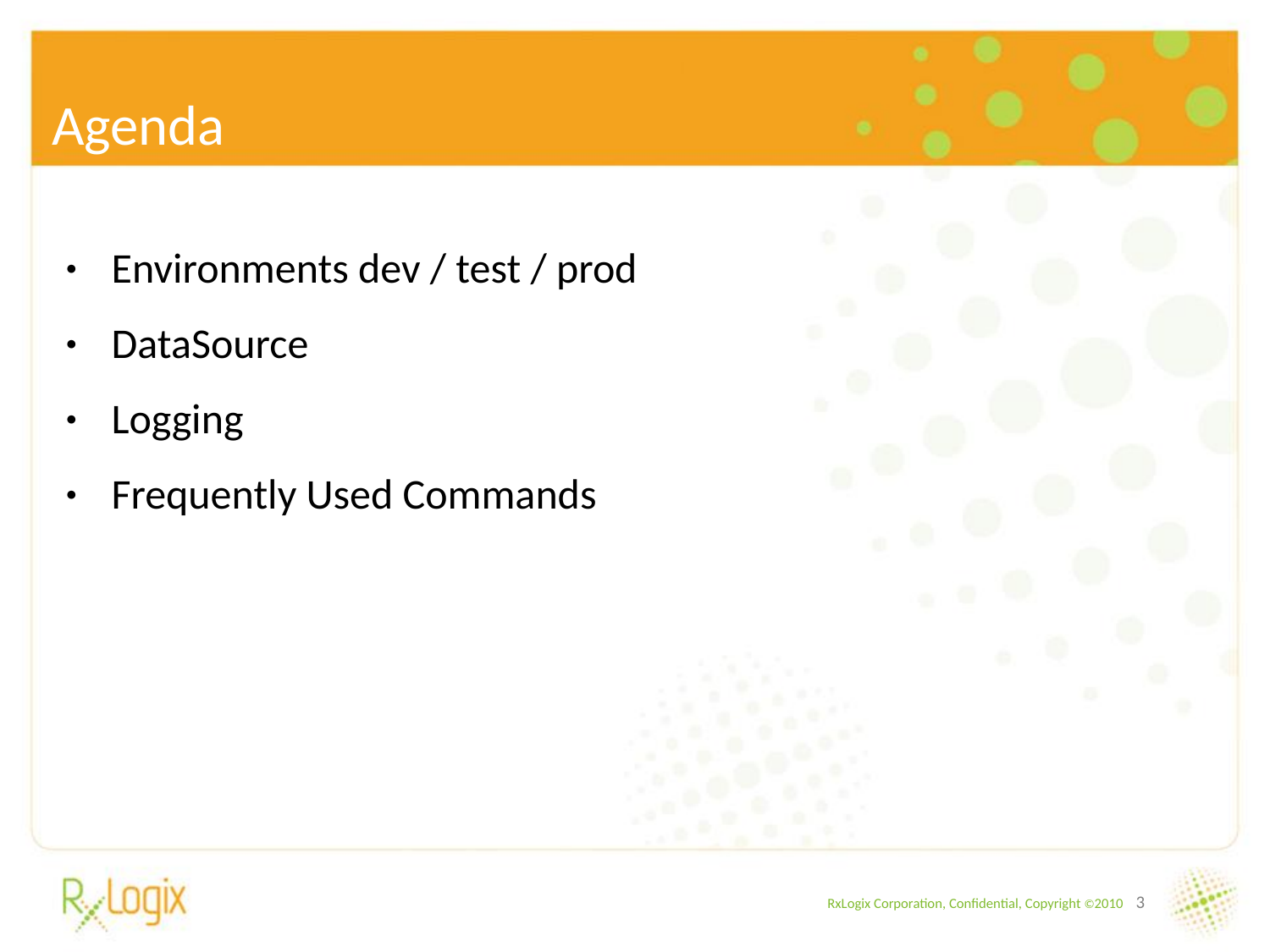

# Agenda
Environments dev / test / prod
DataSource
Logging
Frequently Used Commands